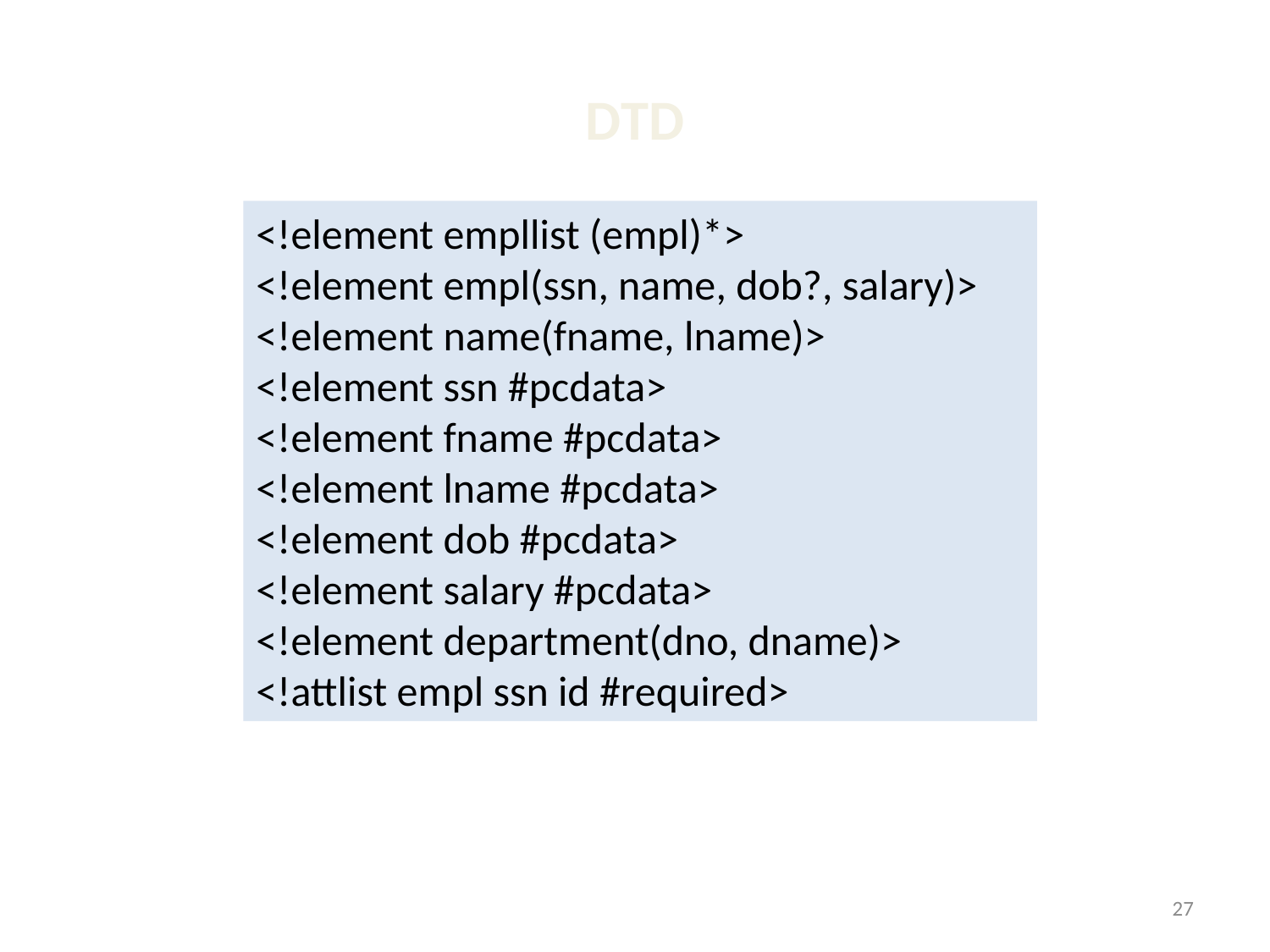

# DTD
<!element empllist (empl)*>
<!element empl(ssn, name, dob?, salary)>
<!element name(fname, lname)>
<!element ssn #pcdata>
<!element fname #pcdata>
<!element lname #pcdata>
<!element dob #pcdata>
<!element salary #pcdata>
<!element department(dno, dname)>
<!attlist empl ssn id #required>
27